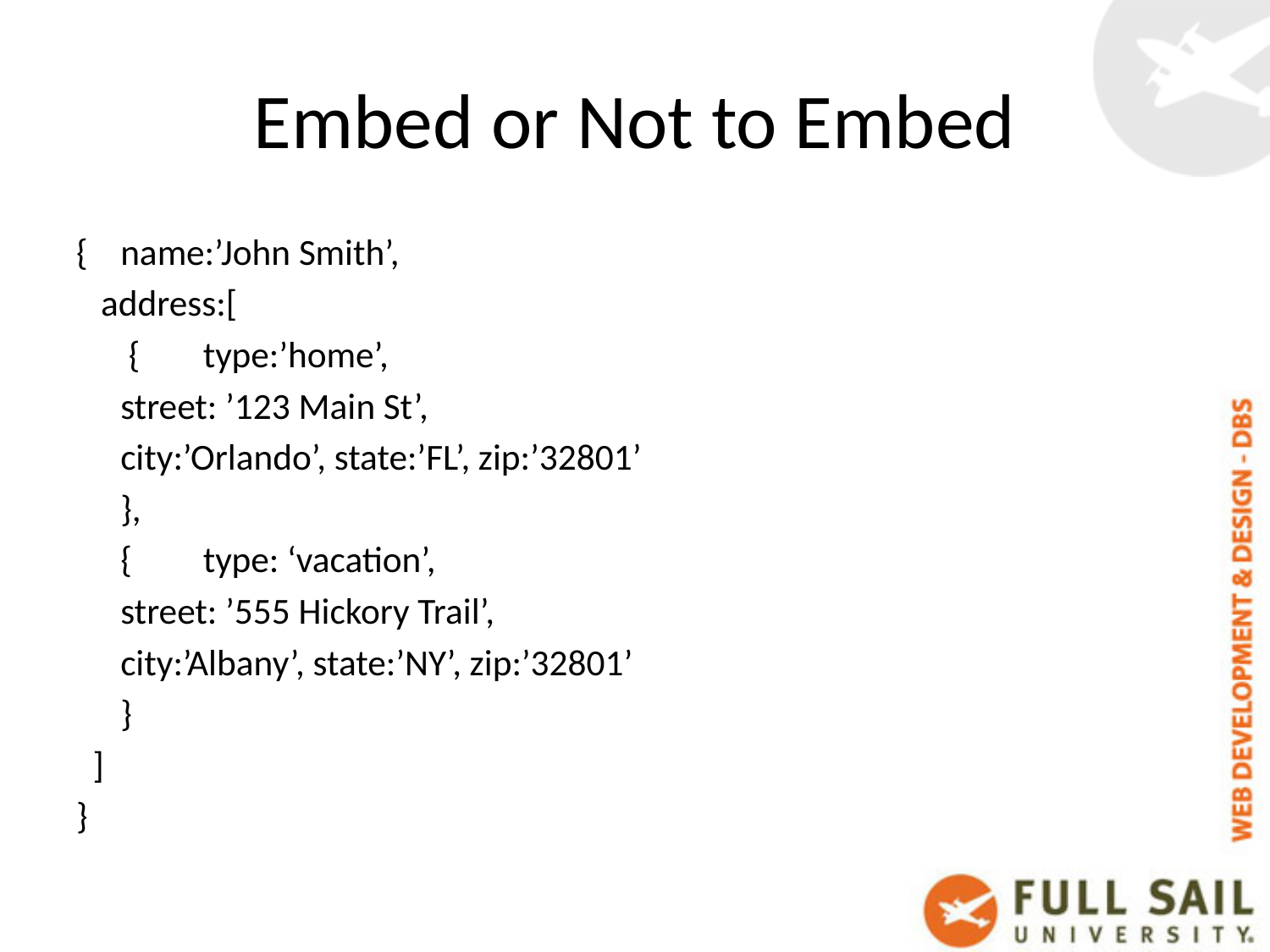

# Embed or Not to Embed
{	name:’John Smith’,
   address:[
	 {	type:’home’,
			street: ’123 Main St’,
			city:’Orlando’, state:’FL’, zip:’32801’
	},
	{ 	type: ‘vacation’,
			street: ’555 Hickory Trail’,
			city:’Albany’, state:’NY’, zip:’32801’
	}
  ]
}